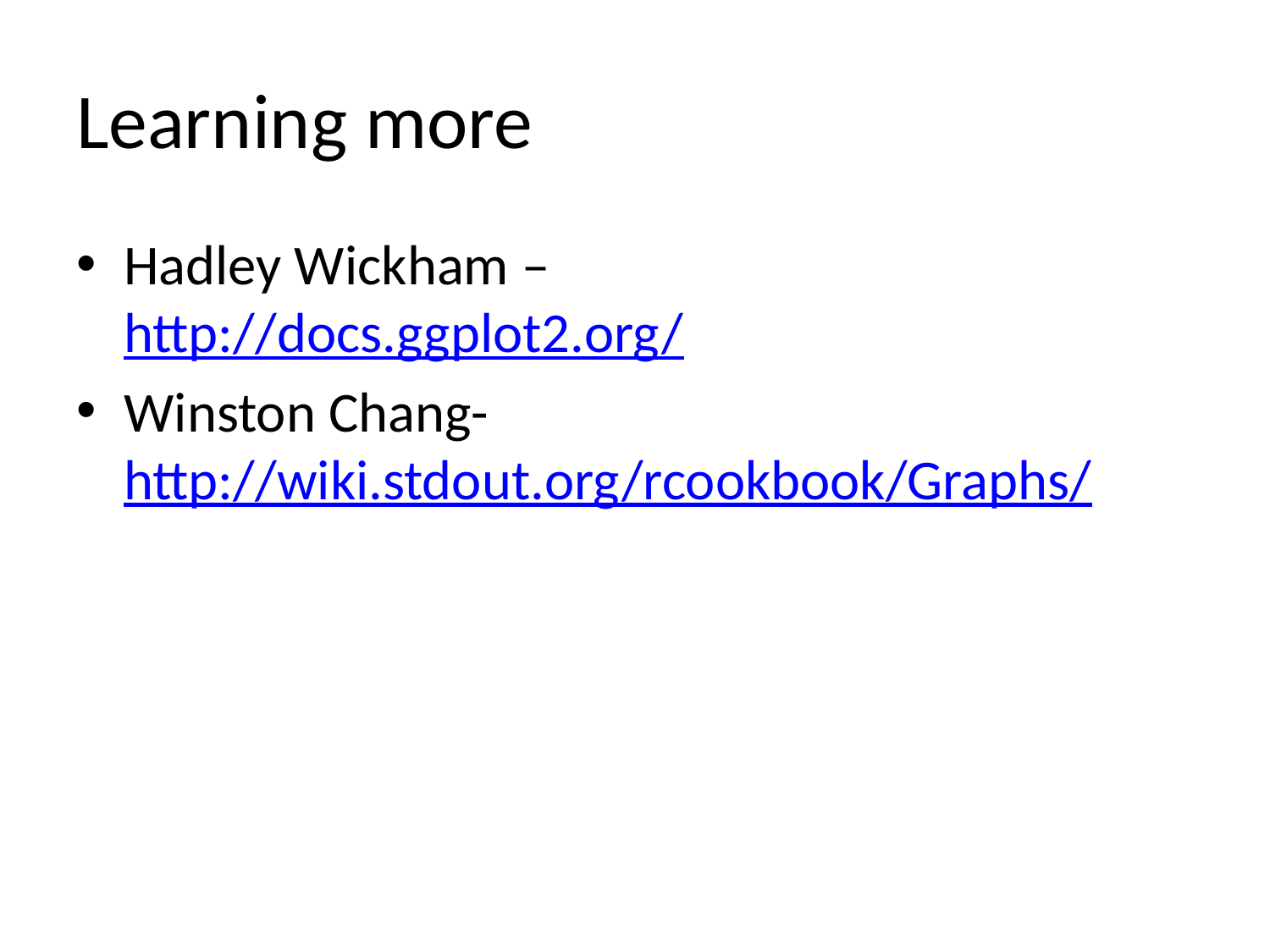

# Learning more
Hadley Wickham –
http://docs.ggplot2.org/
Winston Chang- http://wiki.stdout.org/rcookbook/Graphs/